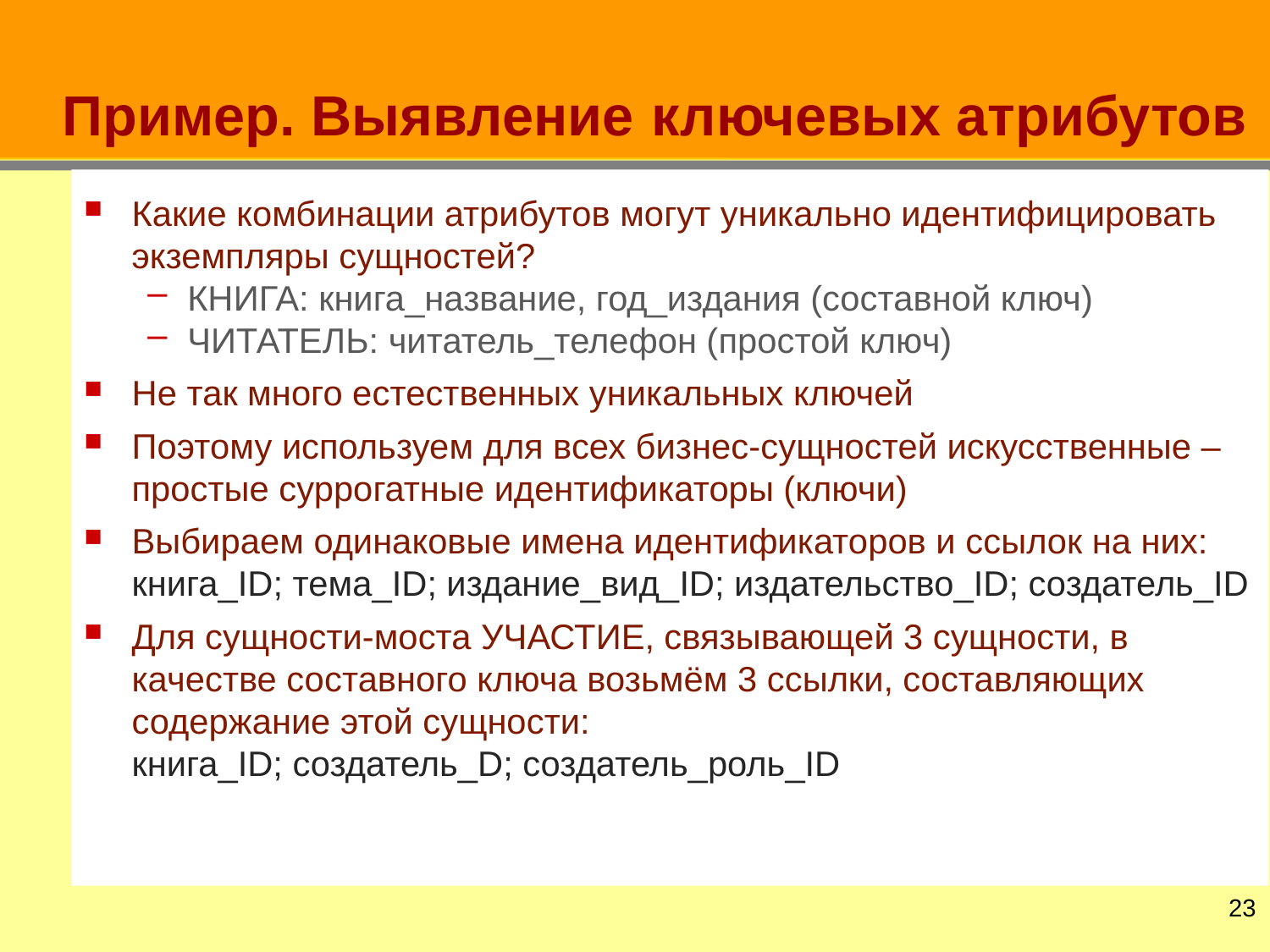

# Пример. Выявление ключевых атрибутов

Какие комбинации атрибутов могут уникально идентифицировать экземпляры сущностей?
КНИГА: книга_название, год_издания (составной ключ)
ЧИТАТЕЛЬ: читатель_телефон (простой ключ)
Не так много естественных уникальных ключей
Поэтому используем для всех бизнес-сущностей искусственные – простые суррогатные идентификаторы (ключи)
Выбираем одинаковые имена идентификаторов и ссылок на них:
книга_ID; тема_ID; издание_вид_ID; издательство_ID; создатель_ID
Для сущности-моста УЧАСТИЕ, связывающей 3 сущности, в качестве составного ключа возьмём 3 ссылки, составляющих содержание этой сущности:
книга_ID; создатель_D; создатель_роль_ID

23